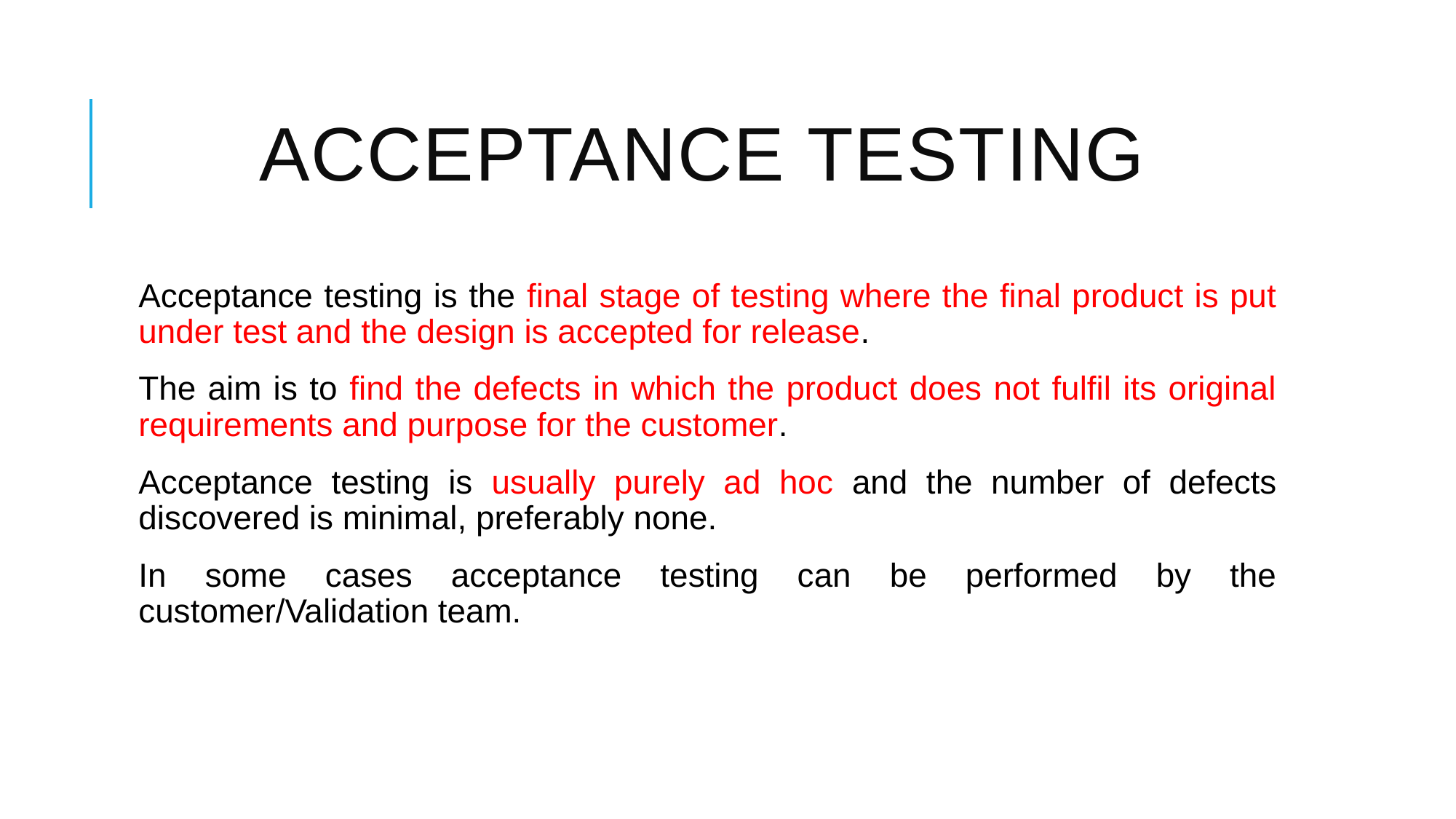

# Acceptance Testing
Acceptance testing is the final stage of testing where the final product is put under test and the design is accepted for release.
The aim is to find the defects in which the product does not fulfil its original requirements and purpose for the customer.
Acceptance testing is usually purely ad hoc and the number of defects discovered is minimal, preferably none.
In some cases acceptance testing can be performed by the customer/Validation team.